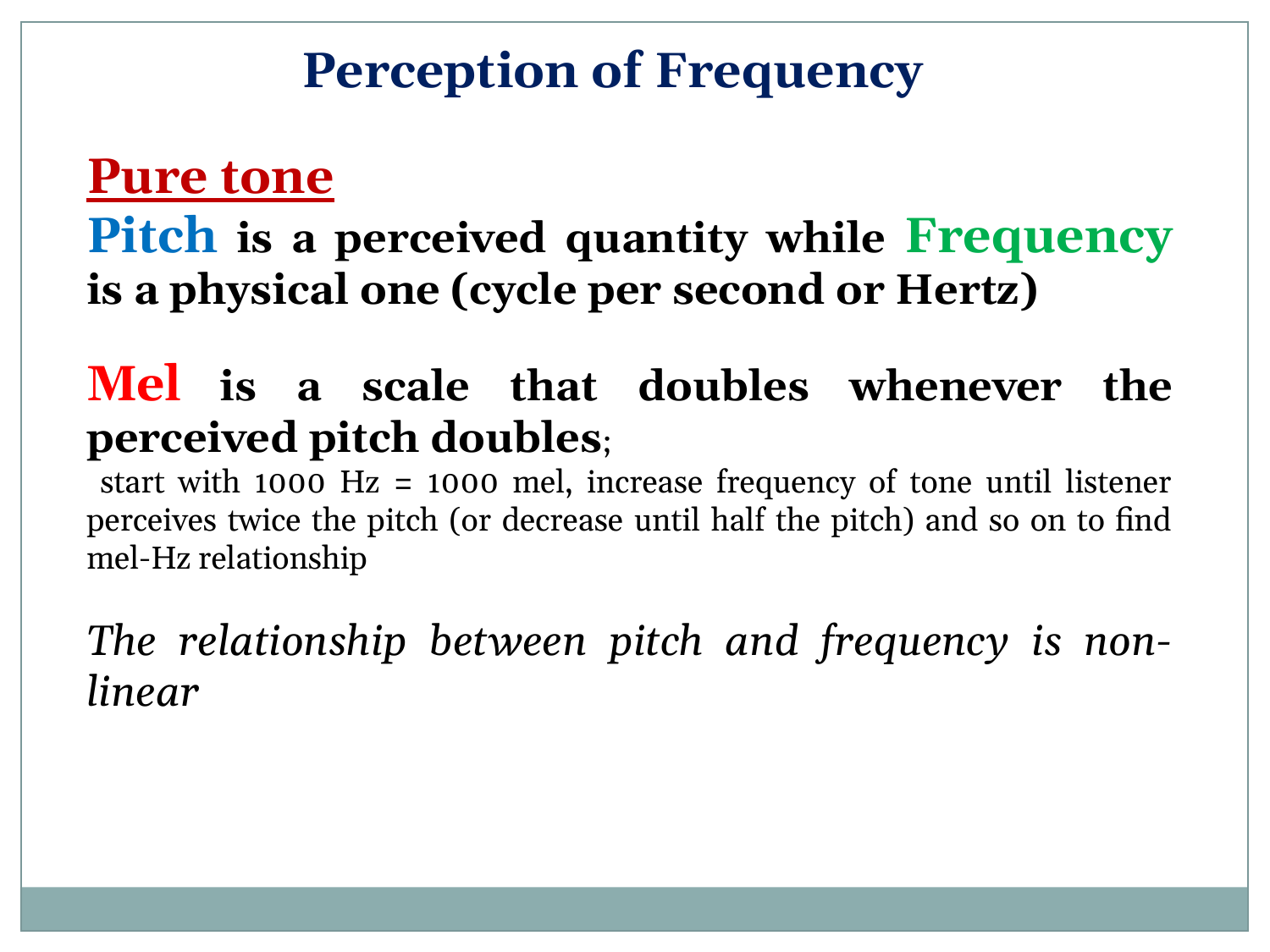

Perception of Frequency
Pure tone
Pitch is a perceived quantity while Frequency is a physical one (cycle per second or Hertz)

Mel is a scale that doubles whenever the perceived pitch doubles;
 start with 1000 Hz = 1000 mel, increase frequency of tone until listener perceives twice the pitch (or decrease until half the pitch) and so on to find mel-Hz relationship

The relationship between pitch and frequency is non-linear